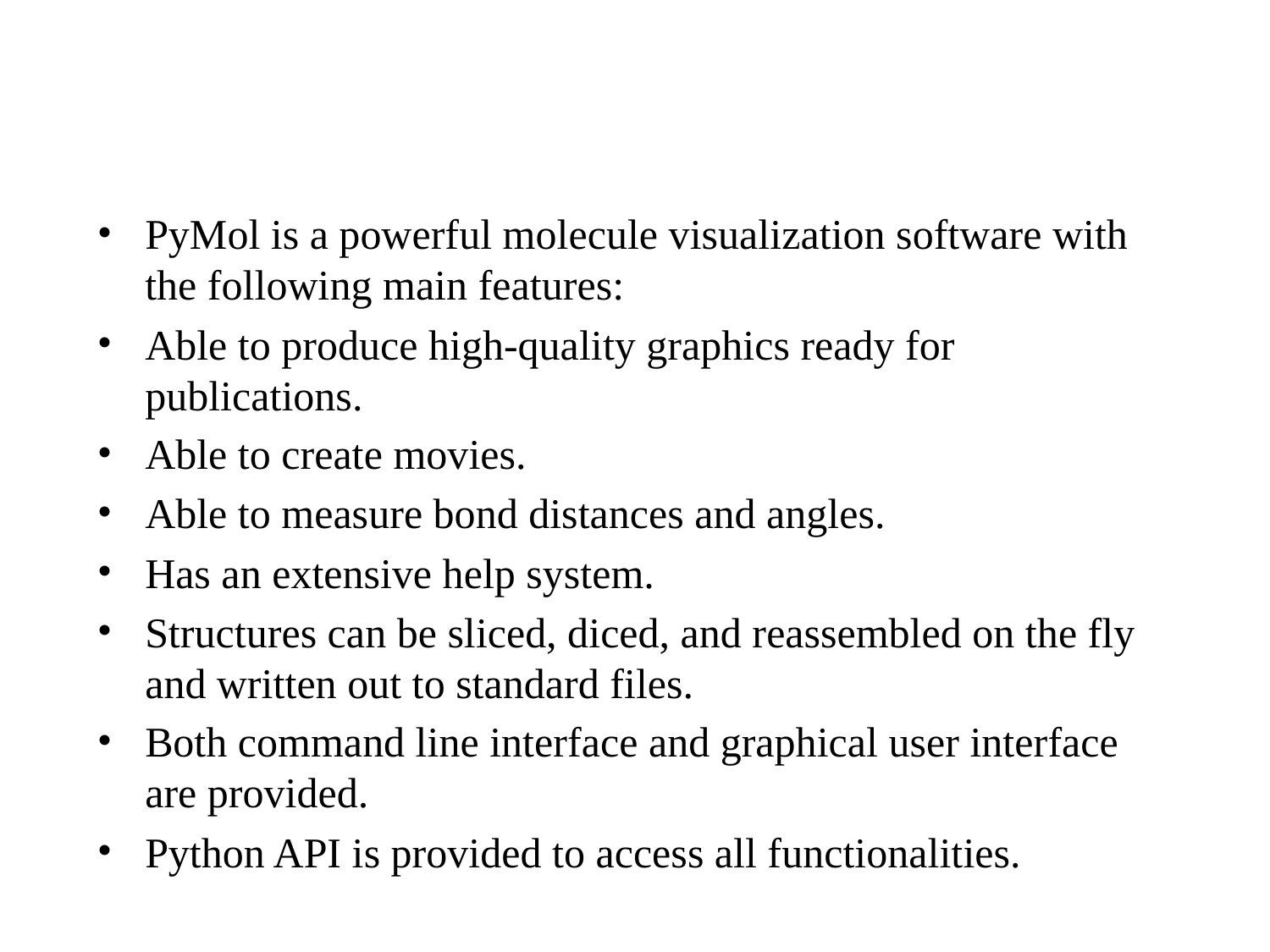

#
PyMol is a powerful molecule visualization software with the following main features:
Able to produce high-quality graphics ready for publications.
Able to create movies.
Able to measure bond distances and angles.
Has an extensive help system.
Structures can be sliced, diced, and reassembled on the fly and written out to standard files.
Both command line interface and graphical user interface are provided.
Python API is provided to access all functionalities.